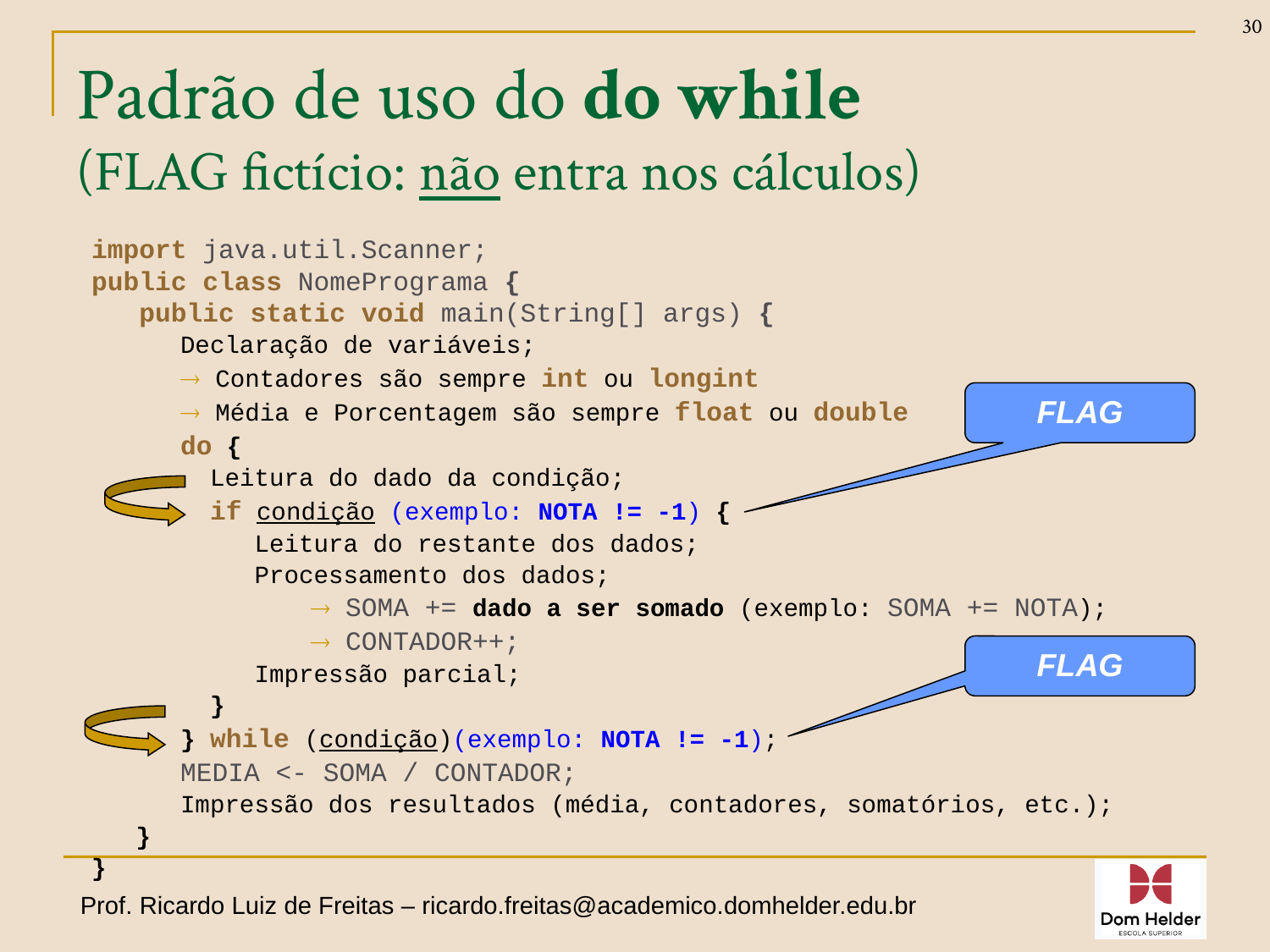

30
# Padrão de uso do do while (FLAG fictício: não entra nos cálculos)
import java.util.Scanner;
public class NomePrograma {
   public static void main(String[] args) {
      Declaração de variáveis;
      → Contadores são sempre int ou longint
      → Média e Porcentagem são sempre float ou double
      do {
        Leitura do dado da condição;
        if condição (exemplo: NOTA != -1) {
           Leitura do restante dos dados;
           Processamento dos dados;
 		   → SOMA += dado a ser somado (exemplo: SOMA += NOTA);
 		   → CONTADOR++;
           Impressão parcial;
        }
      } while (condição)(exemplo: NOTA != -1);
      MEDIA <- SOMA / CONTADOR;
      Impressão dos resultados (média, contadores, somatórios, etc.);
   }
}
FLAG

FLAG